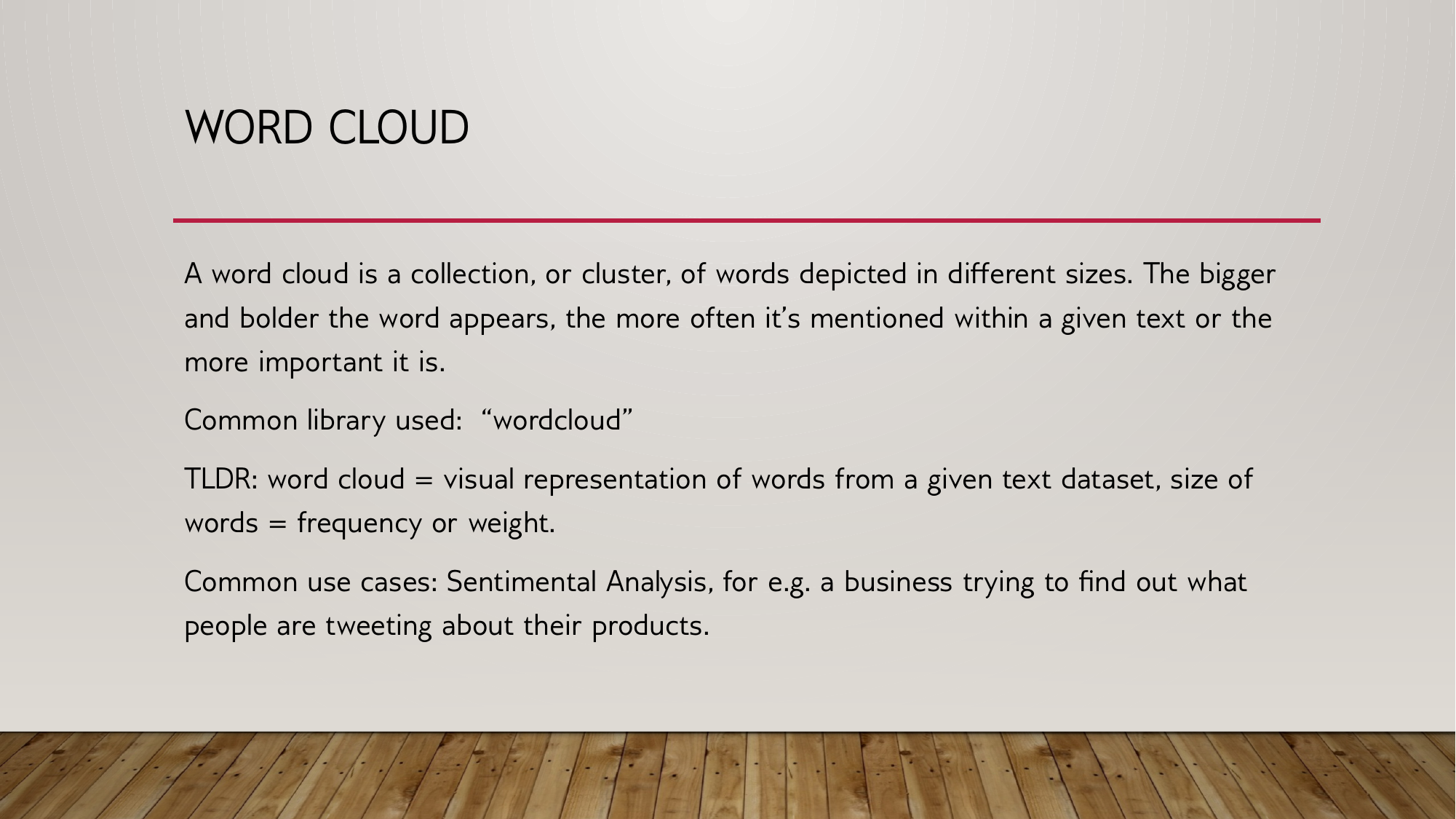

# Word cloud
A word cloud is a collection, or cluster, of words depicted in different sizes. The bigger and bolder the word appears, the more often it’s mentioned within a given text or the more important it is.
Common library used:  “wordcloud”
TLDR: word cloud = visual representation of words from a given text dataset, size of words = frequency or weight.
Common use cases: Sentimental Analysis, for e.g. a business trying to find out what people are tweeting about their products.